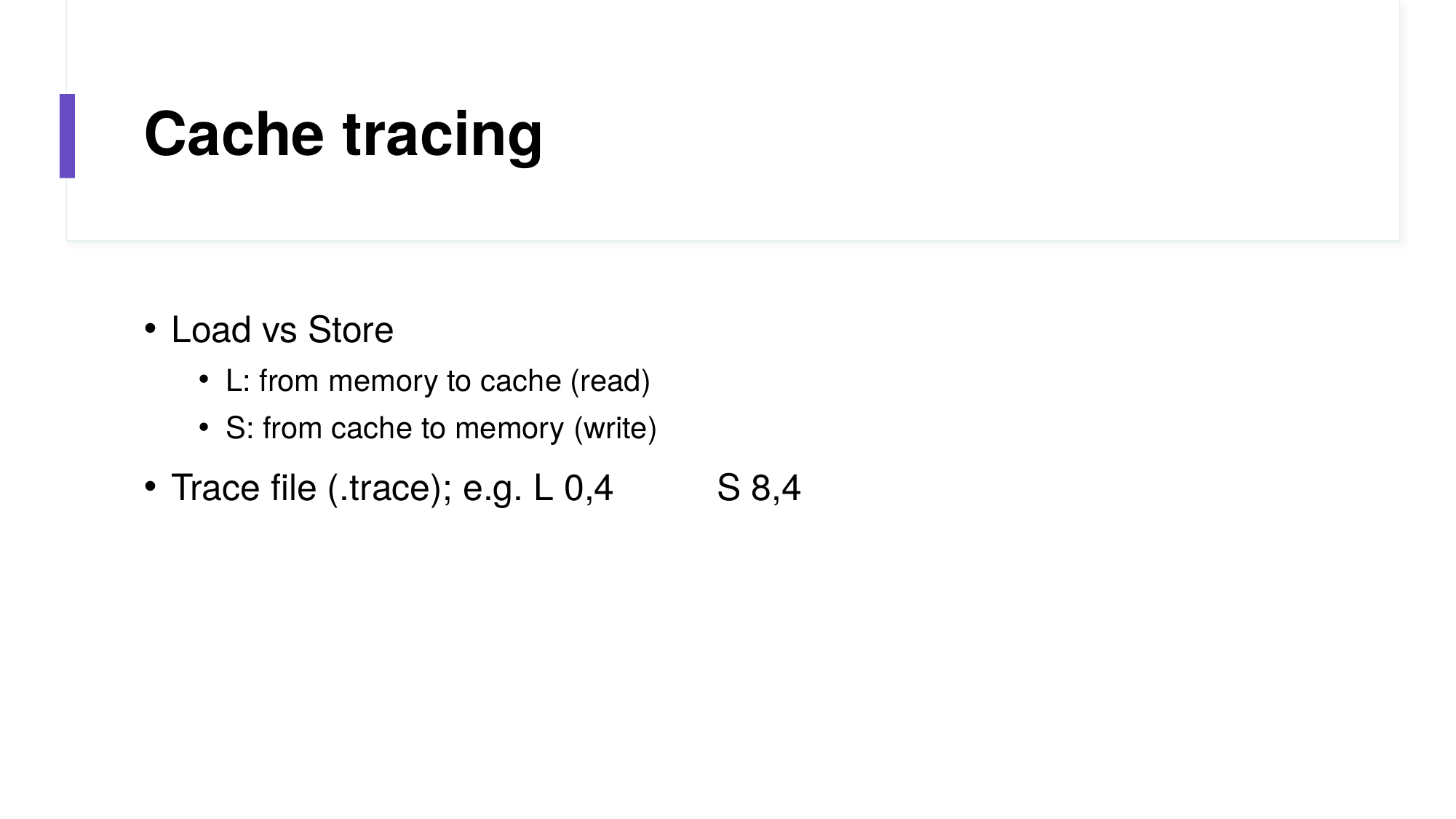

# Cache tracing
Load vs Store
L: from memory to cache (read)
S: from cache to memory (write)
Trace file (.trace); e.g. L 0,4	S 8,4